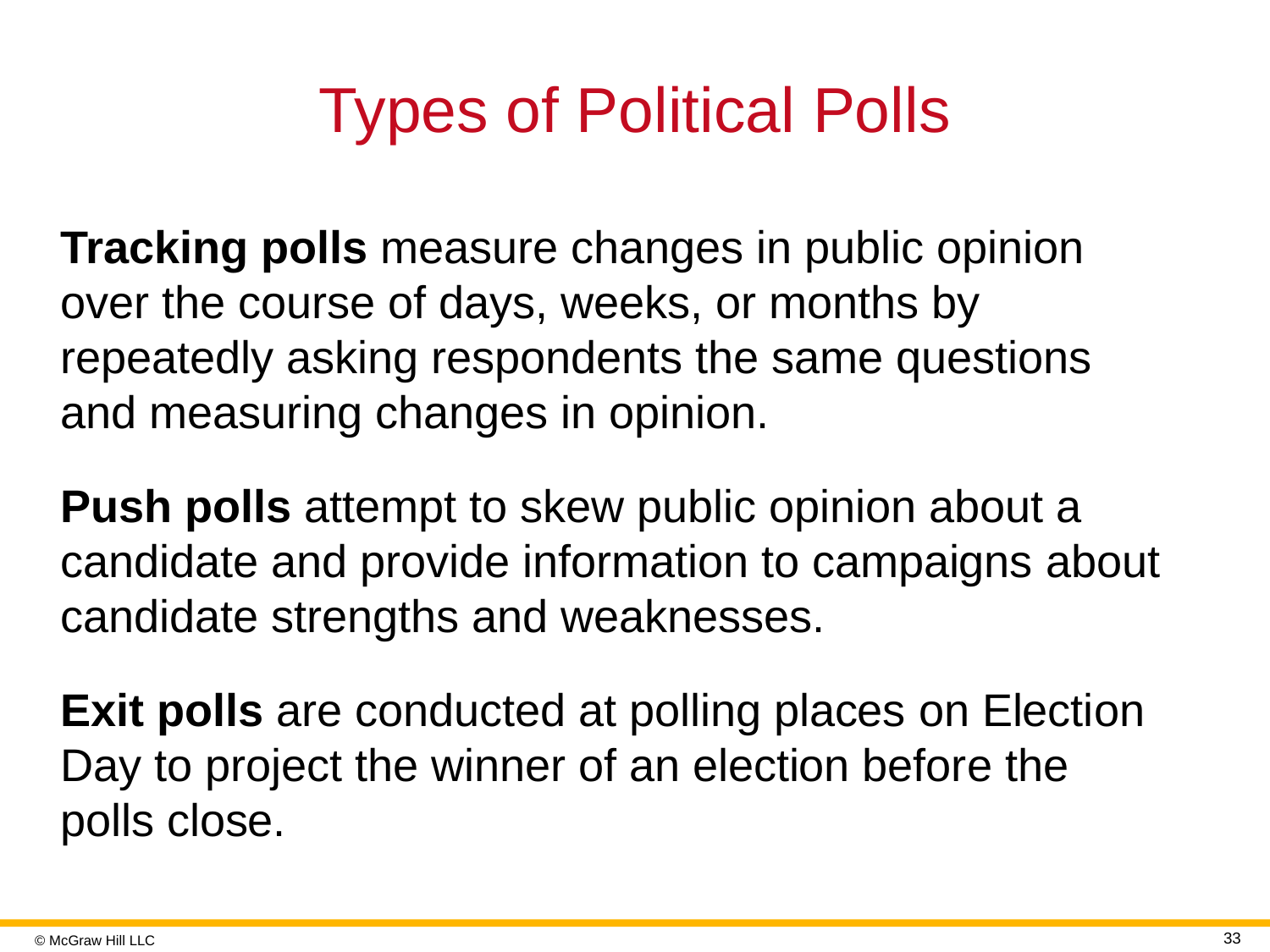

# Types of Political Polls
Tracking polls measure changes in public opinion over the course of days, weeks, or months by repeatedly asking respondents the same questions and measuring changes in opinion.
Push polls attempt to skew public opinion about a candidate and provide information to campaigns about candidate strengths and weaknesses.
Exit polls are conducted at polling places on Election Day to project the winner of an election before the polls close.
33